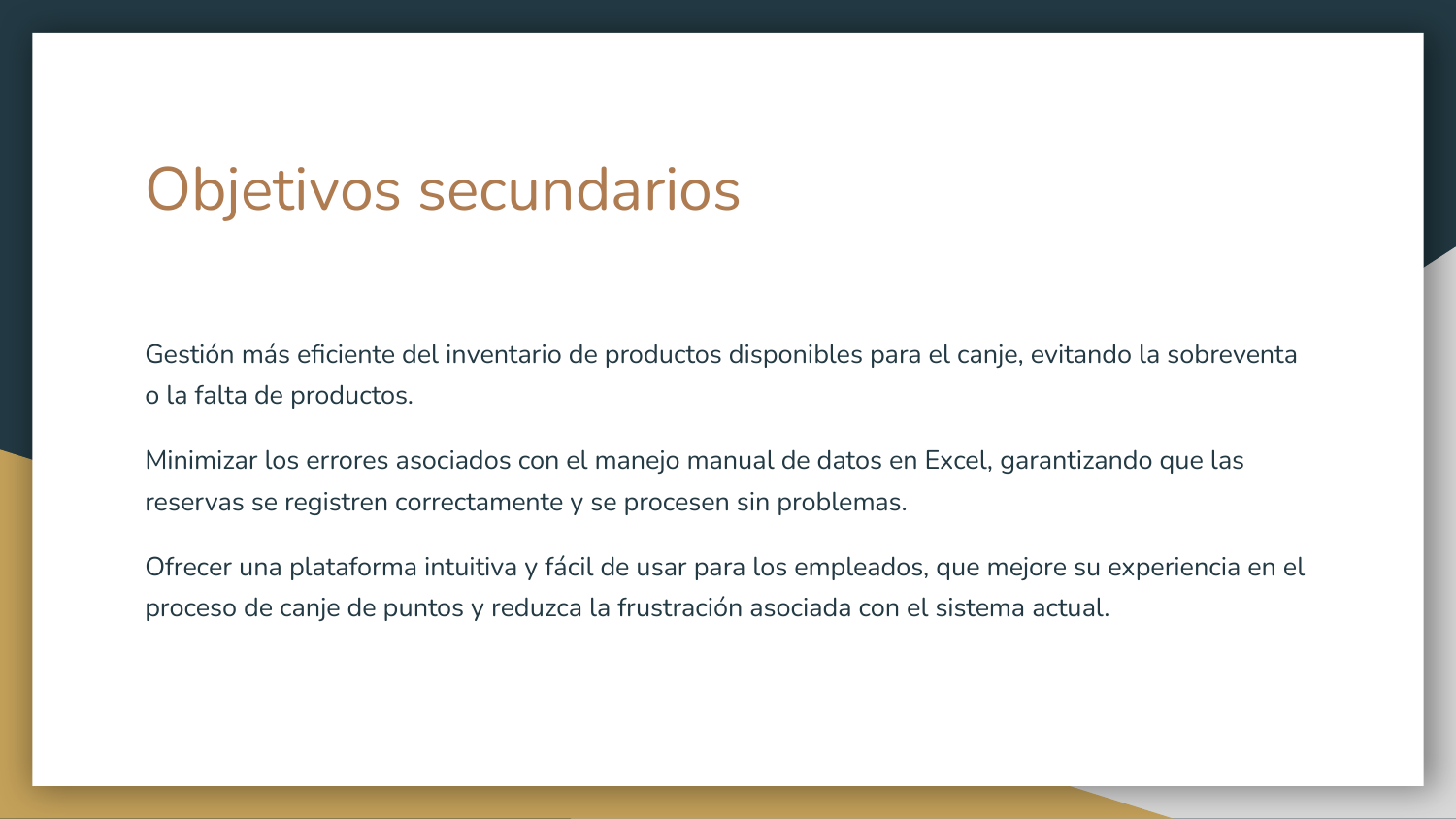

# Objetivos secundarios
Gestión más eficiente del inventario de productos disponibles para el canje, evitando la sobreventa o la falta de productos.
Minimizar los errores asociados con el manejo manual de datos en Excel, garantizando que las reservas se registren correctamente y se procesen sin problemas.
Ofrecer una plataforma intuitiva y fácil de usar para los empleados, que mejore su experiencia en el proceso de canje de puntos y reduzca la frustración asociada con el sistema actual.